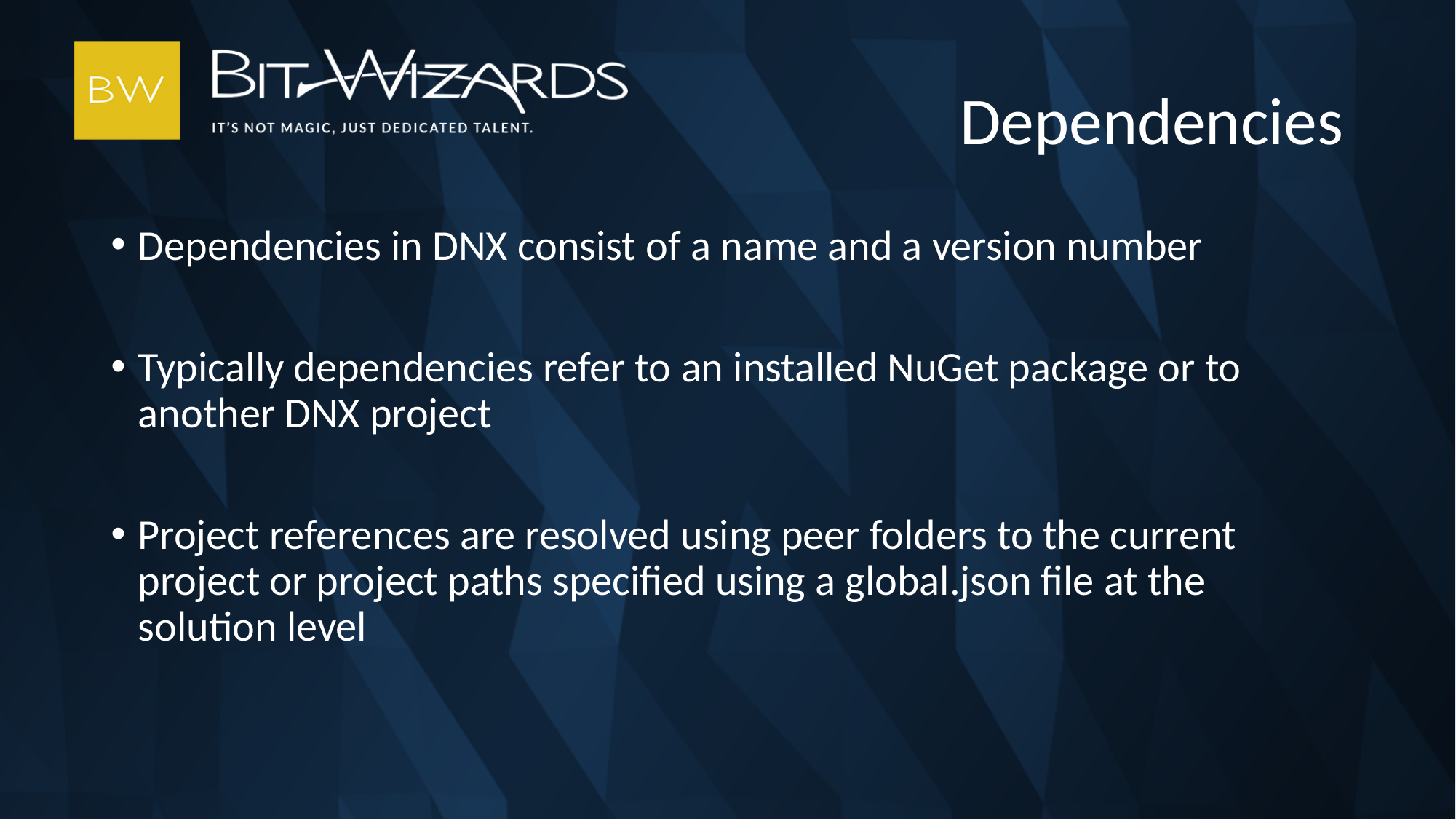

# Dependencies
Dependencies in DNX consist of a name and a version number

Typically dependencies refer to an installed NuGet package or to another DNX project

Project references are resolved using peer folders to the current project or project paths specified using a global.json file at the solution level